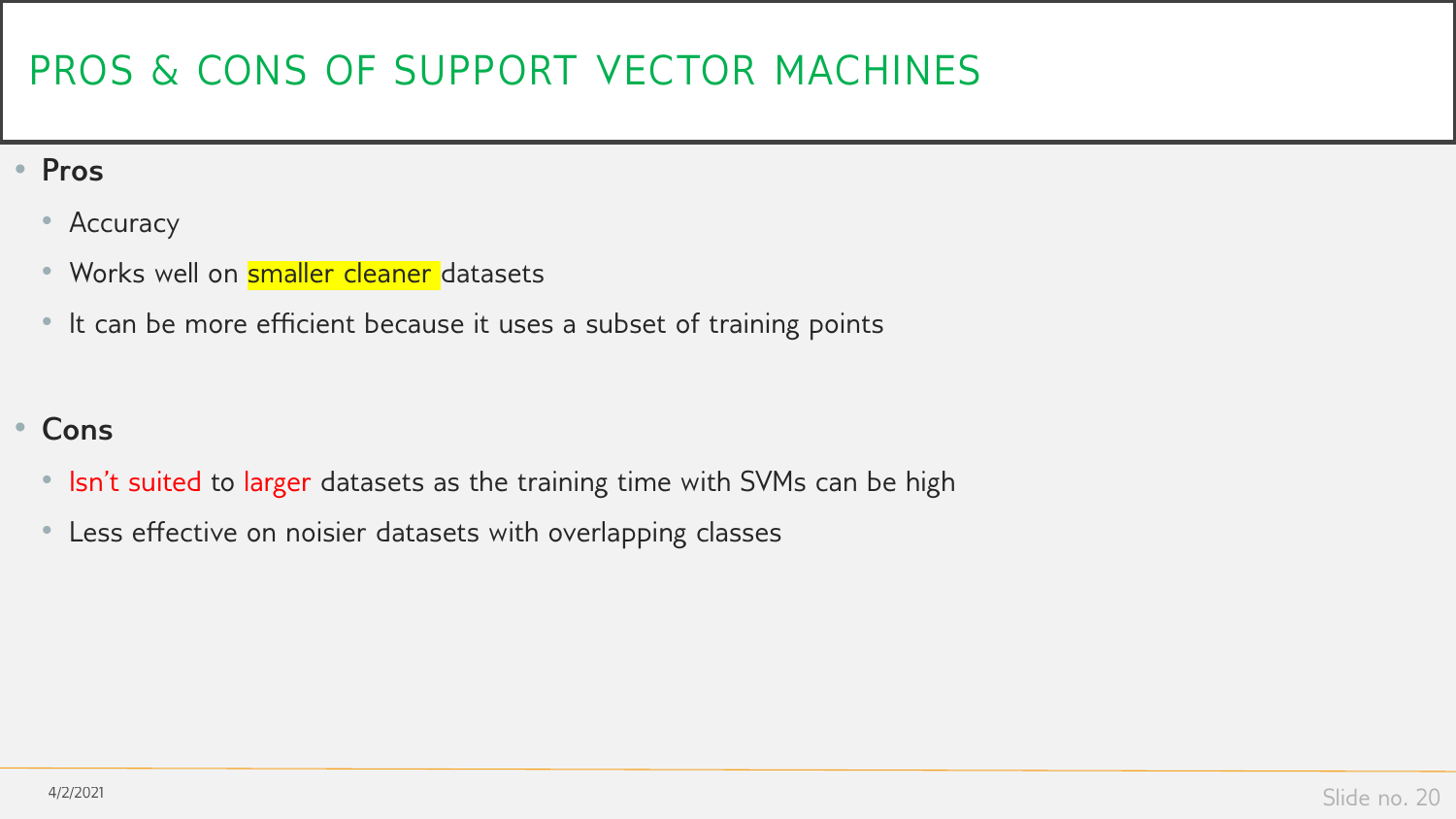

# Pros & Cons of Support Vector Machines
Pros
Accuracy
Works well on smaller cleaner datasets
It can be more efficient because it uses a subset of training points

Cons
Isn’t suited to larger datasets as the training time with SVMs can be high
Less effective on noisier datasets with overlapping classes
4/2/2021
Slide no. 20